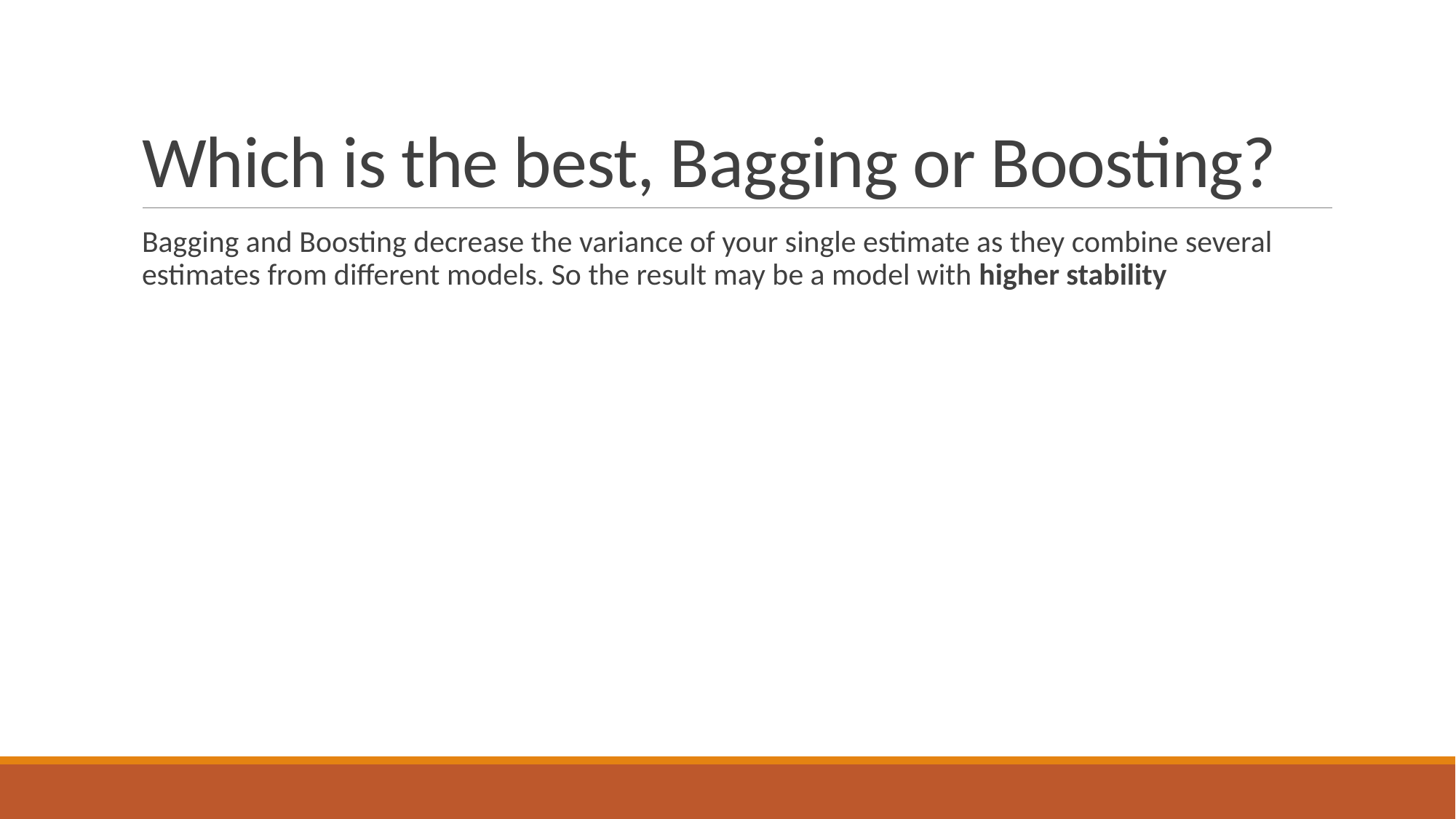

# Which is the best, Bagging or Boosting?
Bagging and Boosting decrease the variance of your single estimate as they combine several estimates from different models. So the result may be a model with higher stability